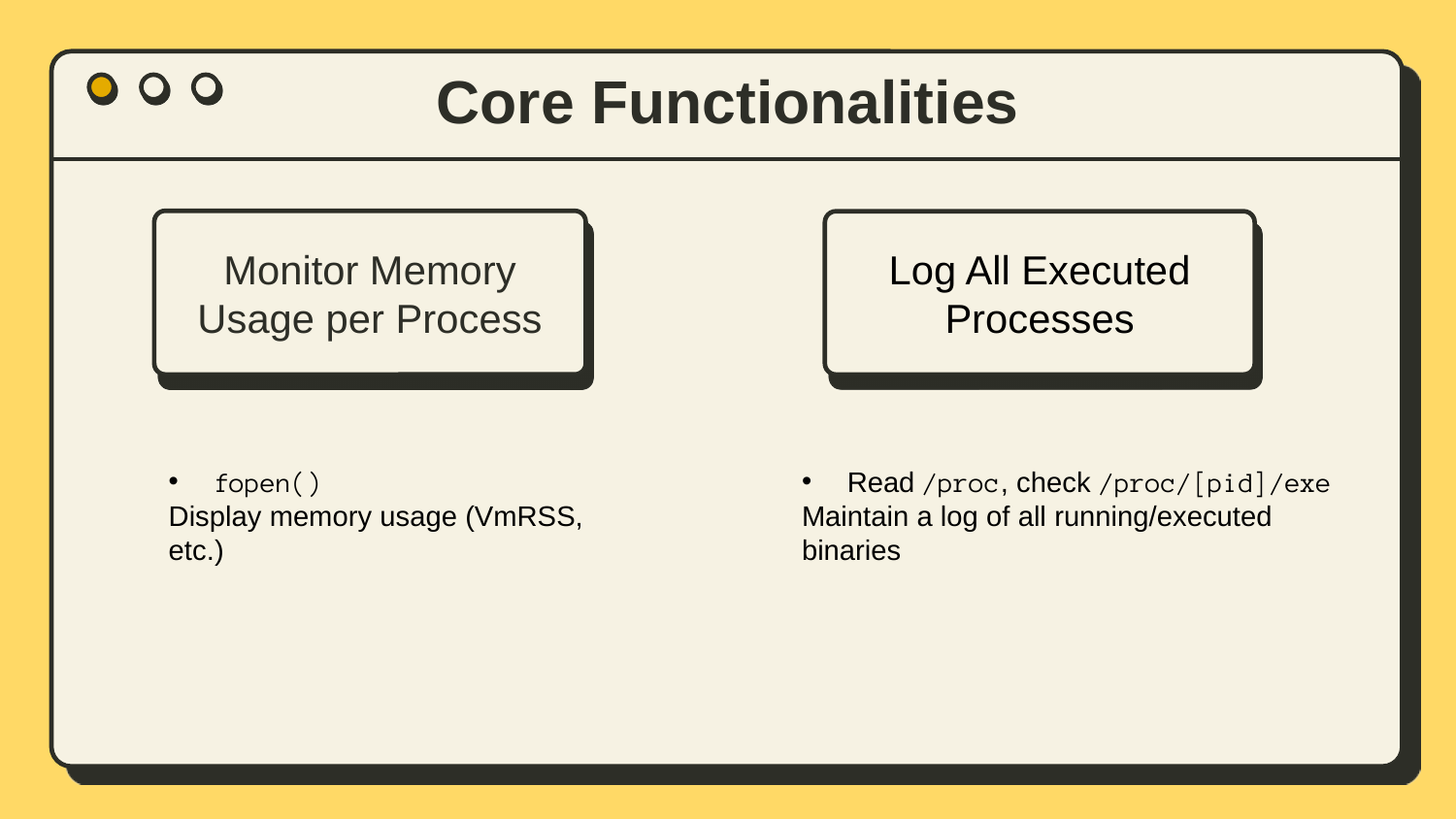

Core Functionalities
Monitor Memory Usage per Process​
Log All Executed Processes

fopen()
Display memory usage (VmRSS, etc.)

Read /proc, check /proc/[pid]/exe
Maintain a log of all running/executed binaries